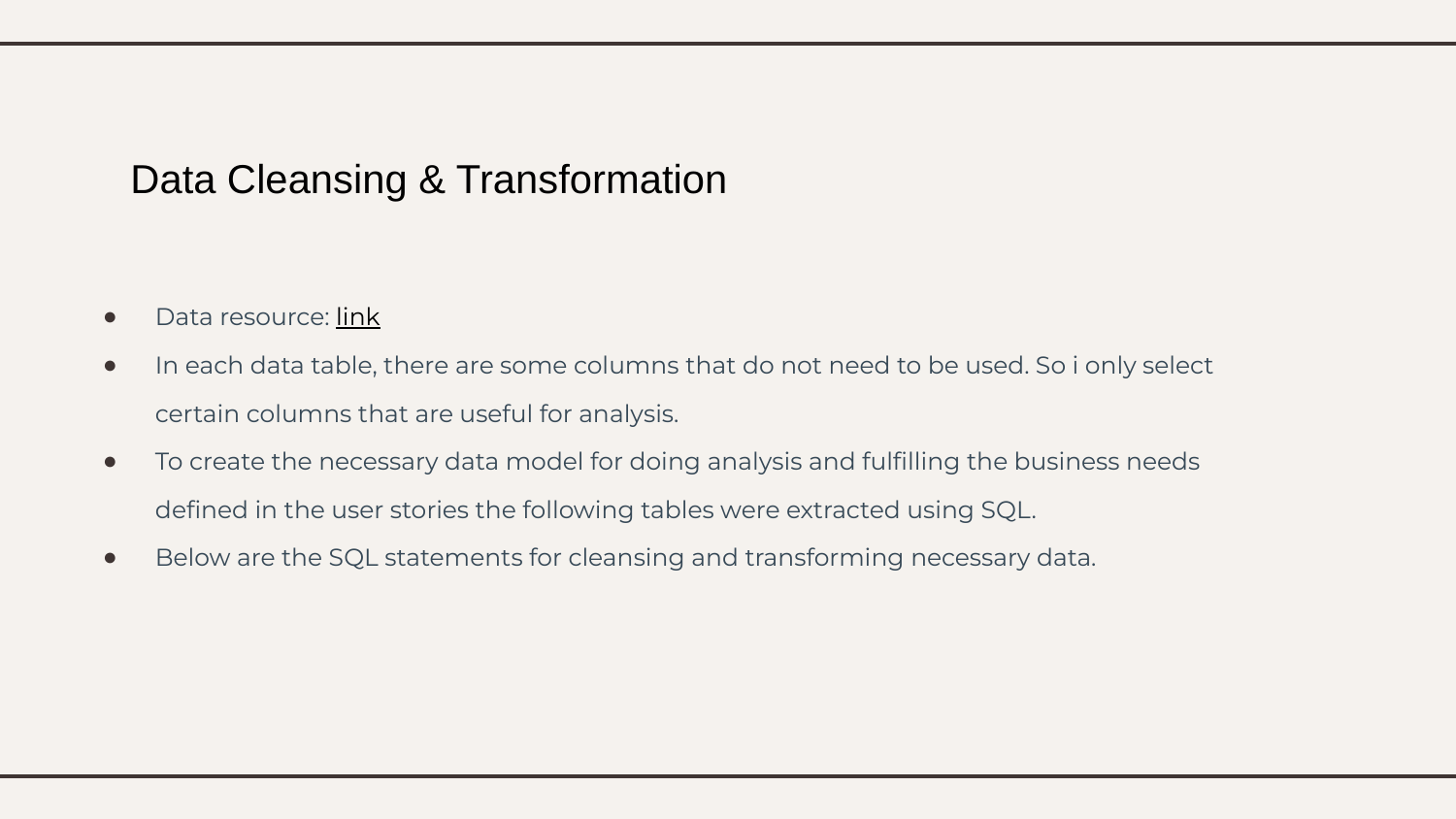

# Data Cleansing & Transformation
Data resource: link
In each data table, there are some columns that do not need to be used. So i only select certain columns that are useful for analysis.
To create the necessary data model for doing analysis and fulfilling the business needs defined in the user stories the following tables were extracted using SQL.
Below are the SQL statements for cleansing and transforming necessary data.